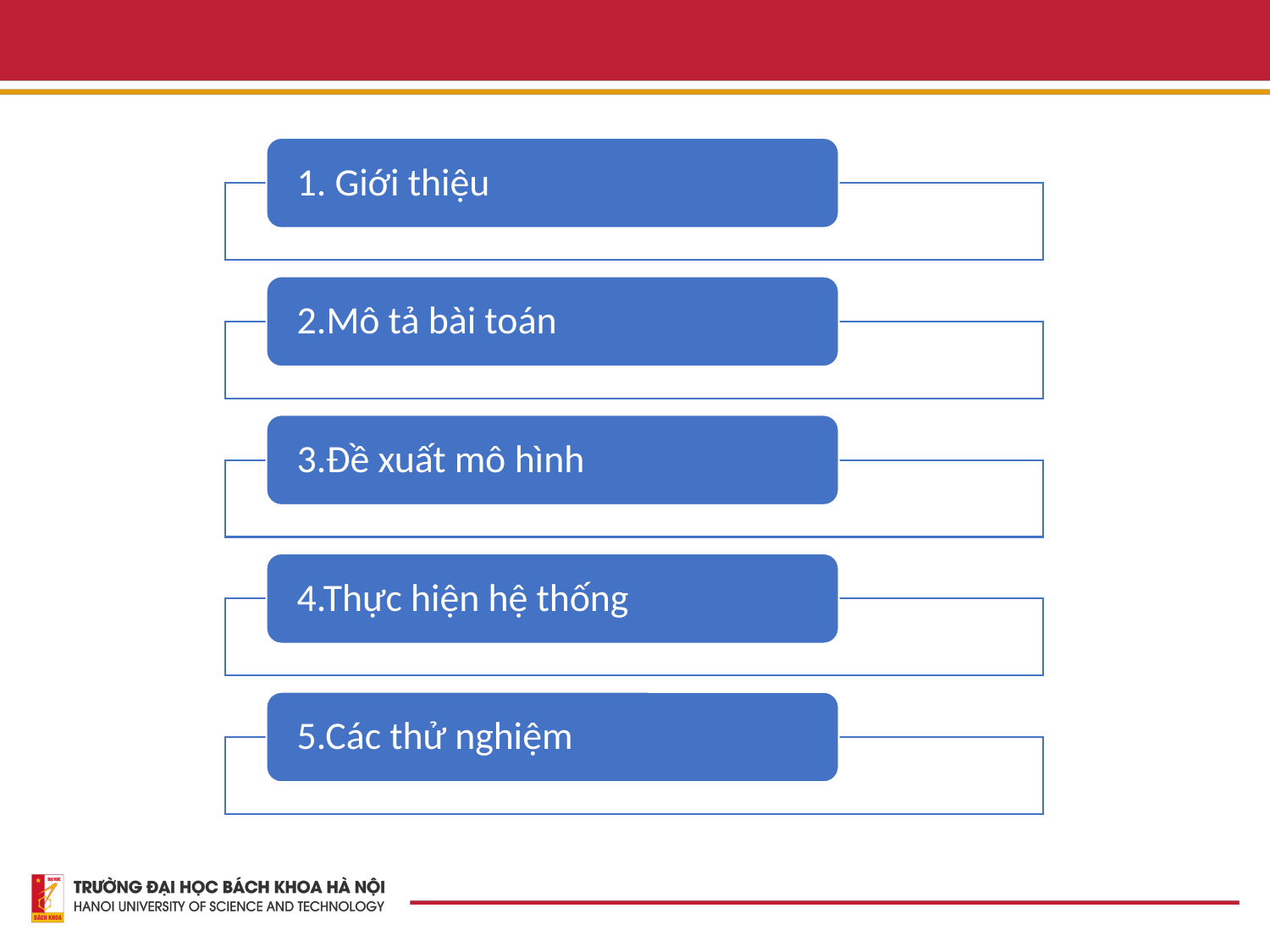

#

1. Giới thiệu
2.Mô tả bài toán
3.Đề xuất mô hình
4.Thực hiện hệ thống
5.Các thử nghiệm